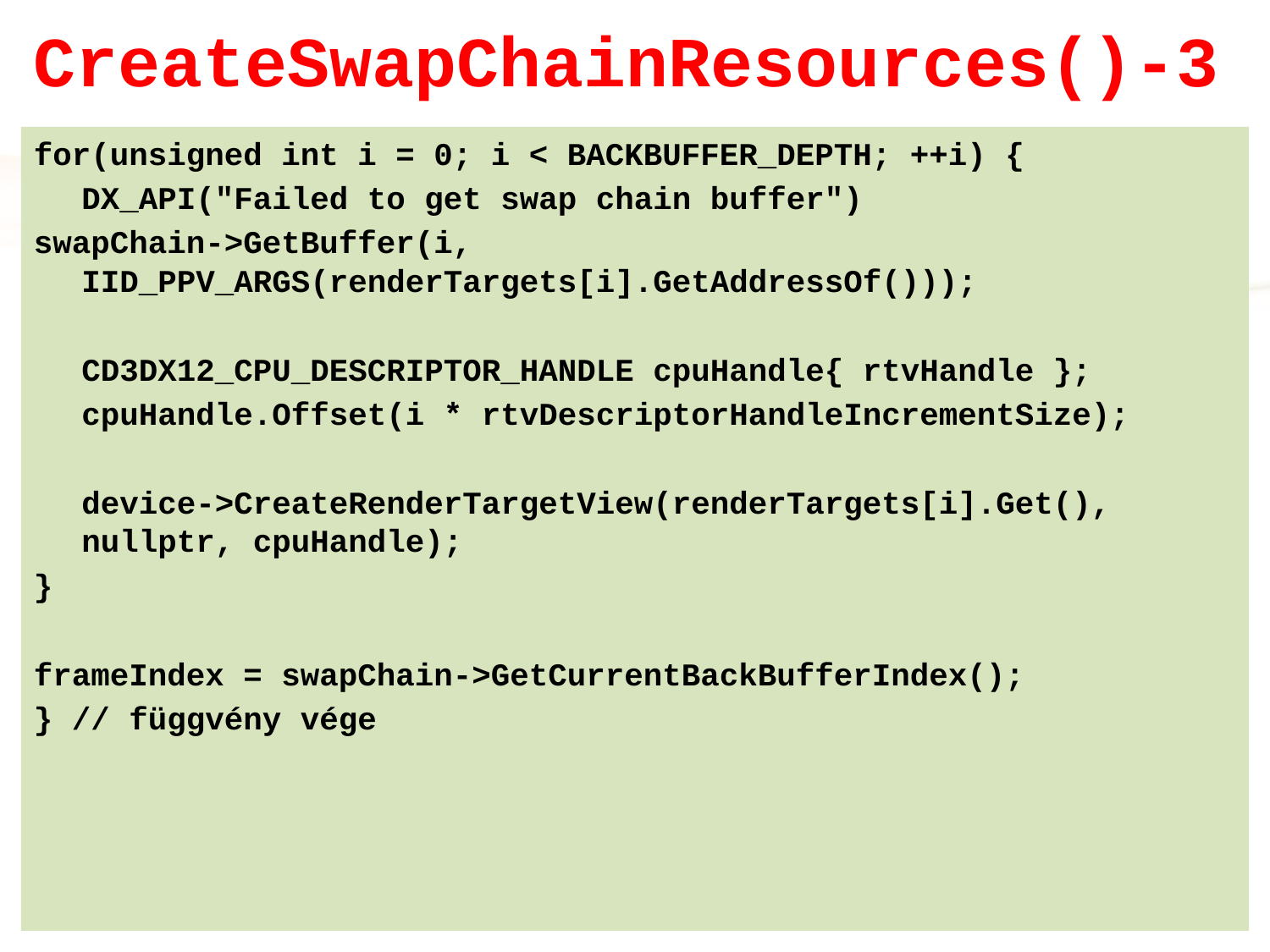

# CreateSwapChainResources()-3
for(unsigned int i = 0; i < BACKBUFFER_DEPTH; ++i) {
	DX_API("Failed to get swap chain buffer")
swapChain->GetBuffer(i, IID_PPV_ARGS(renderTargets[i].GetAddressOf()));

	CD3DX12_CPU_DESCRIPTOR_HANDLE cpuHandle{ rtvHandle };
	cpuHandle.Offset(i * rtvDescriptorHandleIncrementSize);

	device->CreateRenderTargetView(renderTargets[i].Get(), 	nullptr, cpuHandle);
}

frameIndex = swapChain->GetCurrentBackBufferIndex();
} // függvény vége